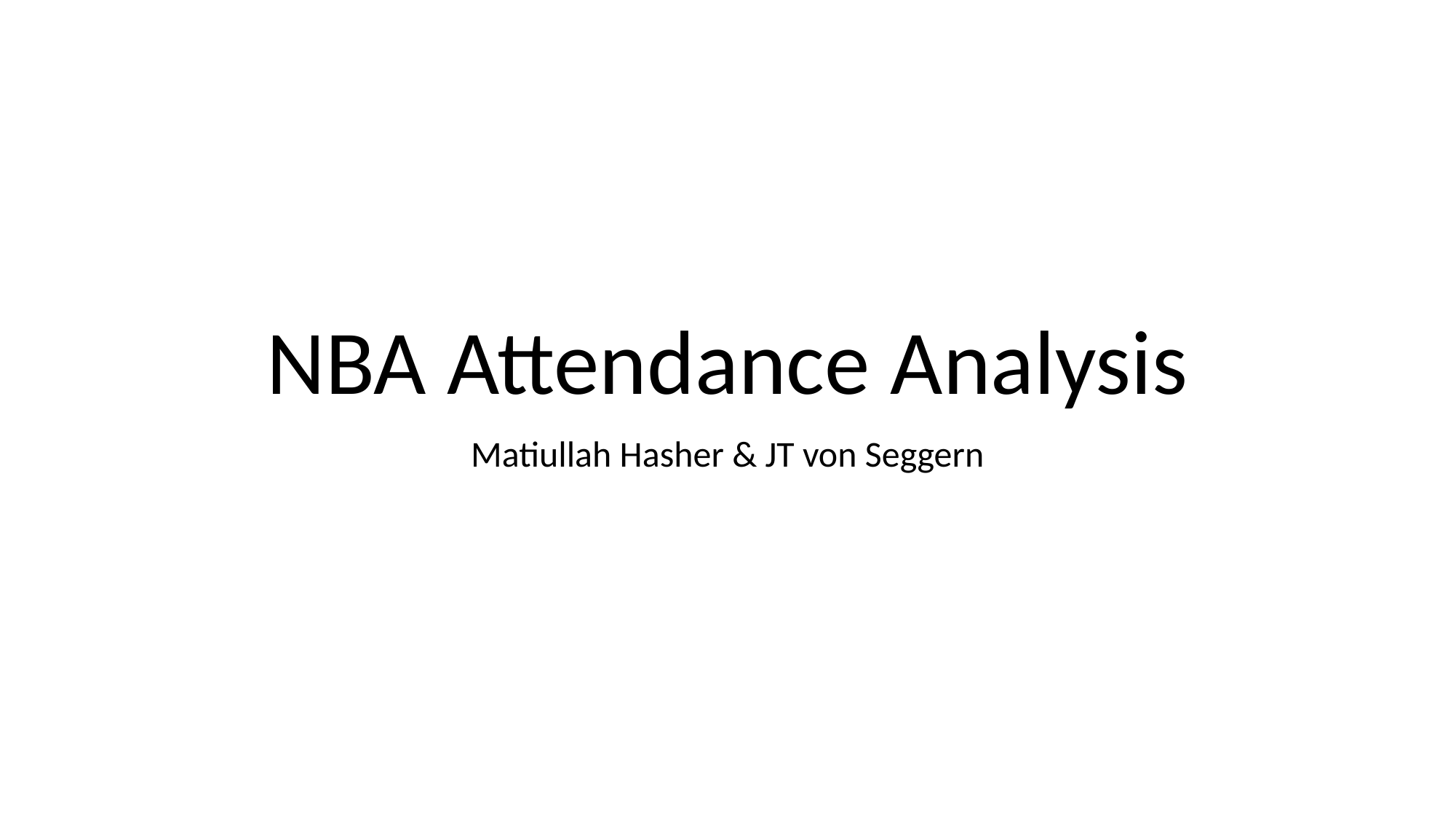

# NBA Attendance Analysis
Matiullah Hasher & JT von Seggern